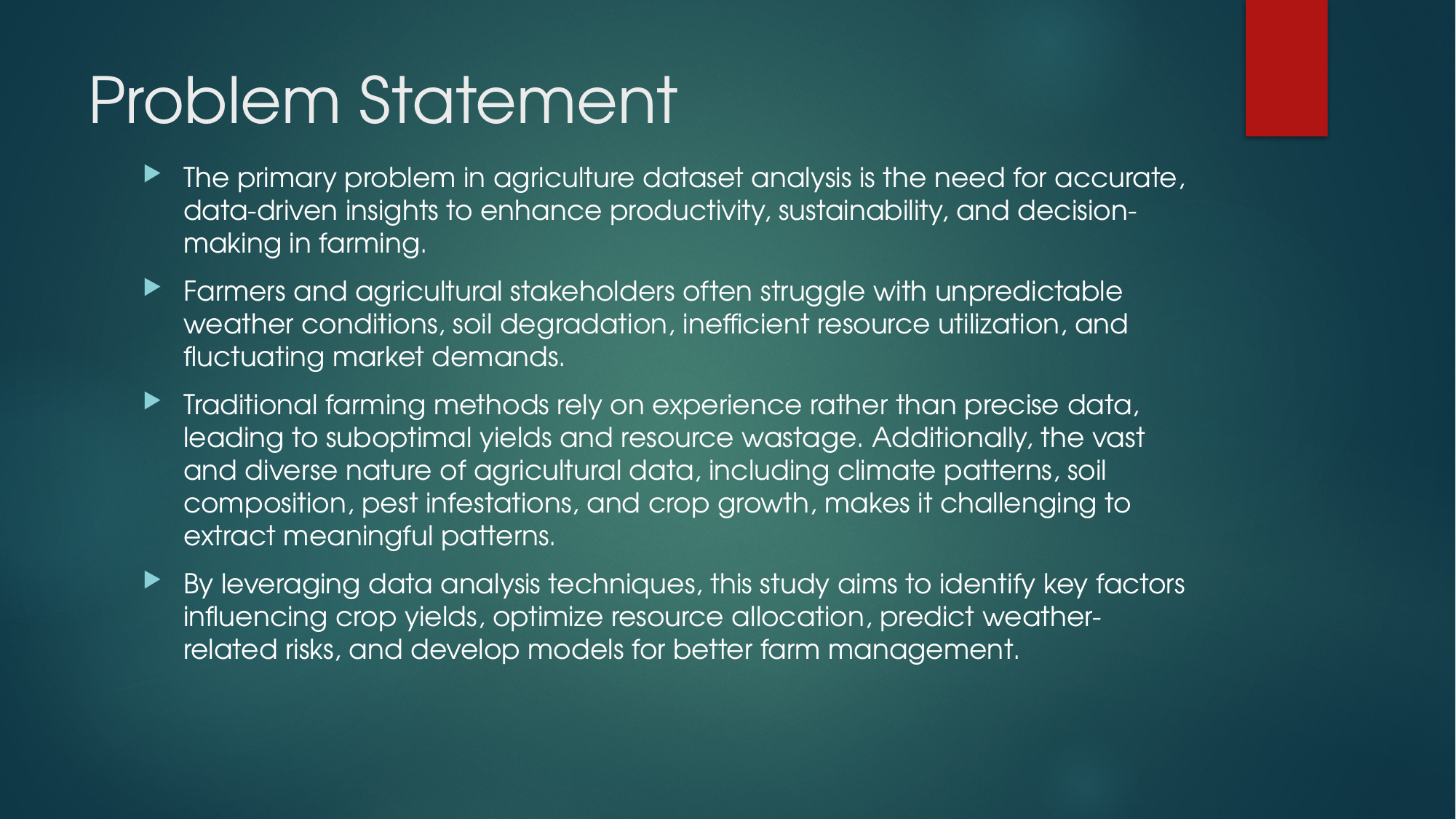

# Problem Statement
The primary problem in agriculture dataset analysis is the need for accurate, data-driven insights to enhance productivity, sustainability, and decision-making in farming.
Farmers and agricultural stakeholders often struggle with unpredictable weather conditions, soil degradation, inefficient resource utilization, and fluctuating market demands.
Traditional farming methods rely on experience rather than precise data, leading to suboptimal yields and resource wastage. Additionally, the vast and diverse nature of agricultural data, including climate patterns, soil composition, pest infestations, and crop growth, makes it challenging to extract meaningful patterns.
By leveraging data analysis techniques, this study aims to identify key factors influencing crop yields, optimize resource allocation, predict weather-related risks, and develop models for better farm management.